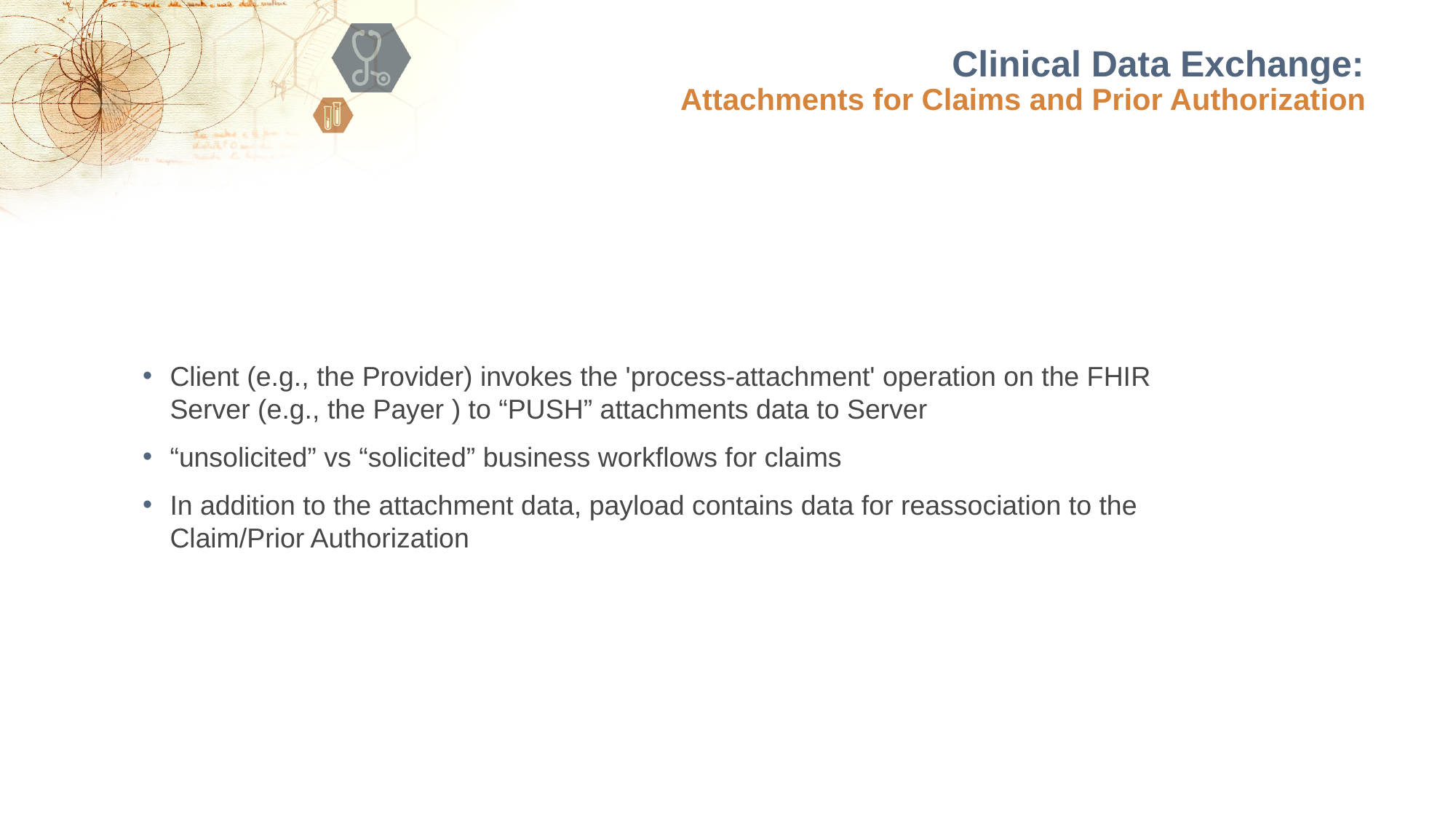

Clinical Data Exchange:
Attachments for Claims and Prior Authorization
Client (e.g., the Provider) invokes the 'process-attachment' operation on the FHIR Server (e.g., the Payer ) to “PUSH” attachments data to Server
“unsolicited” vs “solicited” business workflows for claims
In addition to the attachment data, payload contains data for reassociation to the Claim/Prior Authorization